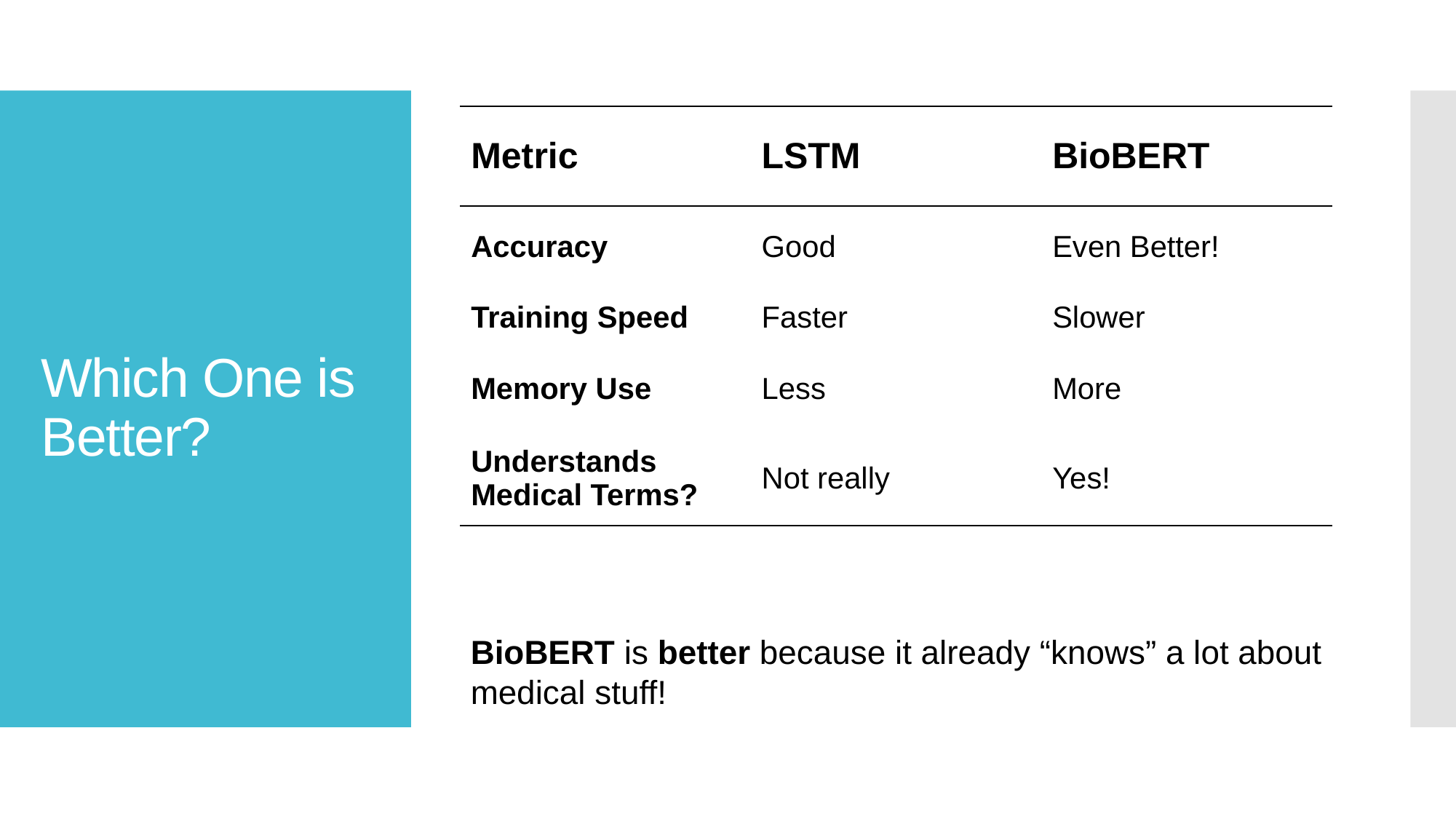

| Metric | LSTM | BioBERT |
| --- | --- | --- |
| Accuracy | Good | Even Better! |
| Training Speed | Faster | Slower |
| Memory Use | Less | More |
| Understands Medical Terms? | Not really | Yes! |
# Which One is Better?
BioBERT is better because it already “knows” a lot about medical stuff!